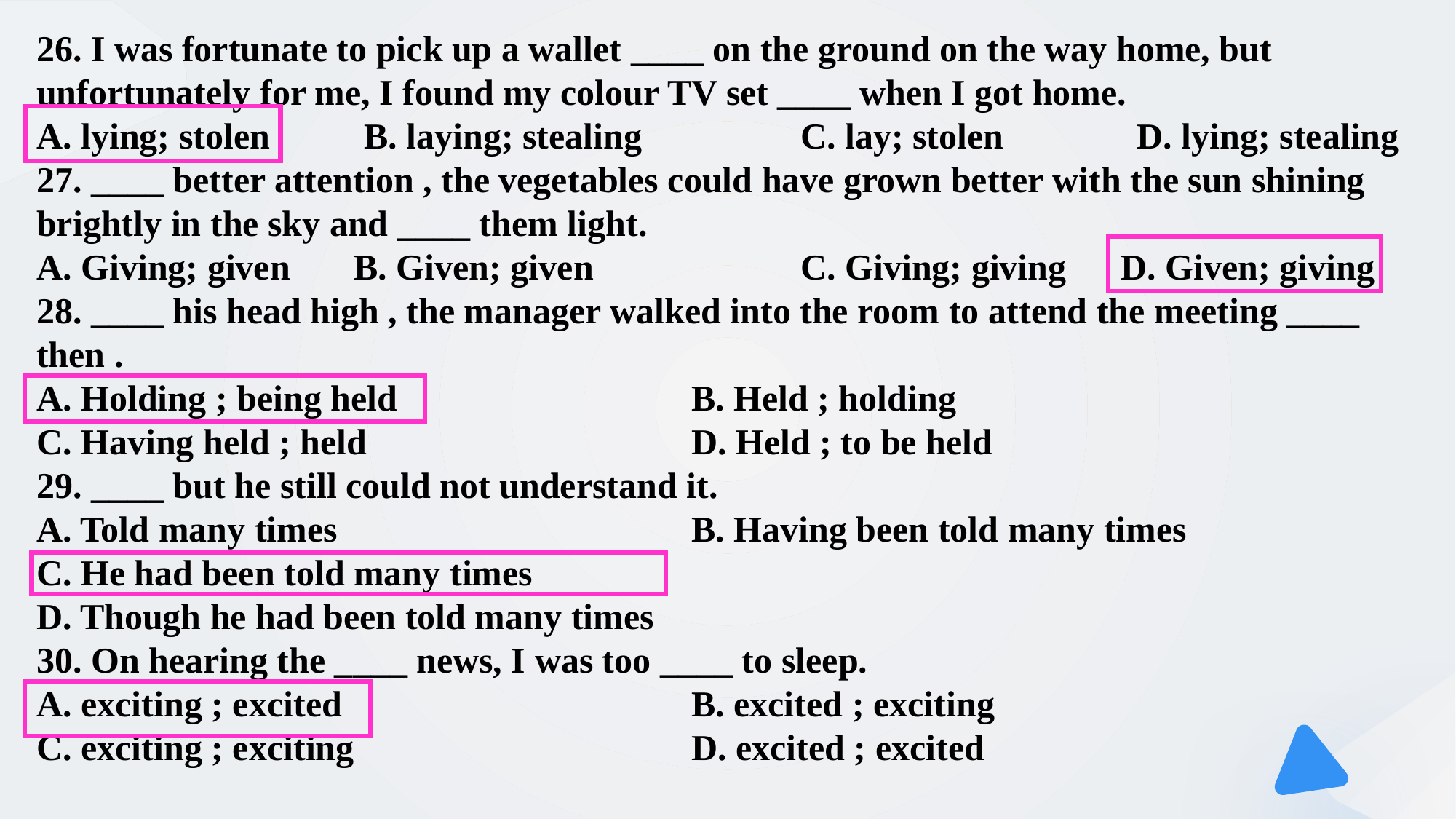

26. I was fortunate to pick up a wallet ____ on the ground on the way home, but unfortunately for me, I found my colour TV set ____ when I got home.
A. lying; stolen        	B. laying; stealing       	C. lay; stolen        	 D. lying; stealing
27. ____ better attention , the vegetables could have grown better with the sun shining brightly in the sky and ____ them light.
A. Giving; given       B. Given; given      		C. Giving; giving      D. Given; giving
28. ____ his head high , the manager walked into the room to attend the meeting ____ then .
A. Holding ; being held 			B. Held ; holding
C. Having held ; held 			D. Held ; to be held
29. ____ but he still could not understand it.
A. Told many times 				B. Having been told many times
C. He had been told many times
D. Though he had been told many times
30. On hearing the ____ news, I was too ____ to sleep.
A. exciting ; excited 				B. excited ; exciting
C. exciting ; exciting 				D. excited ; excited